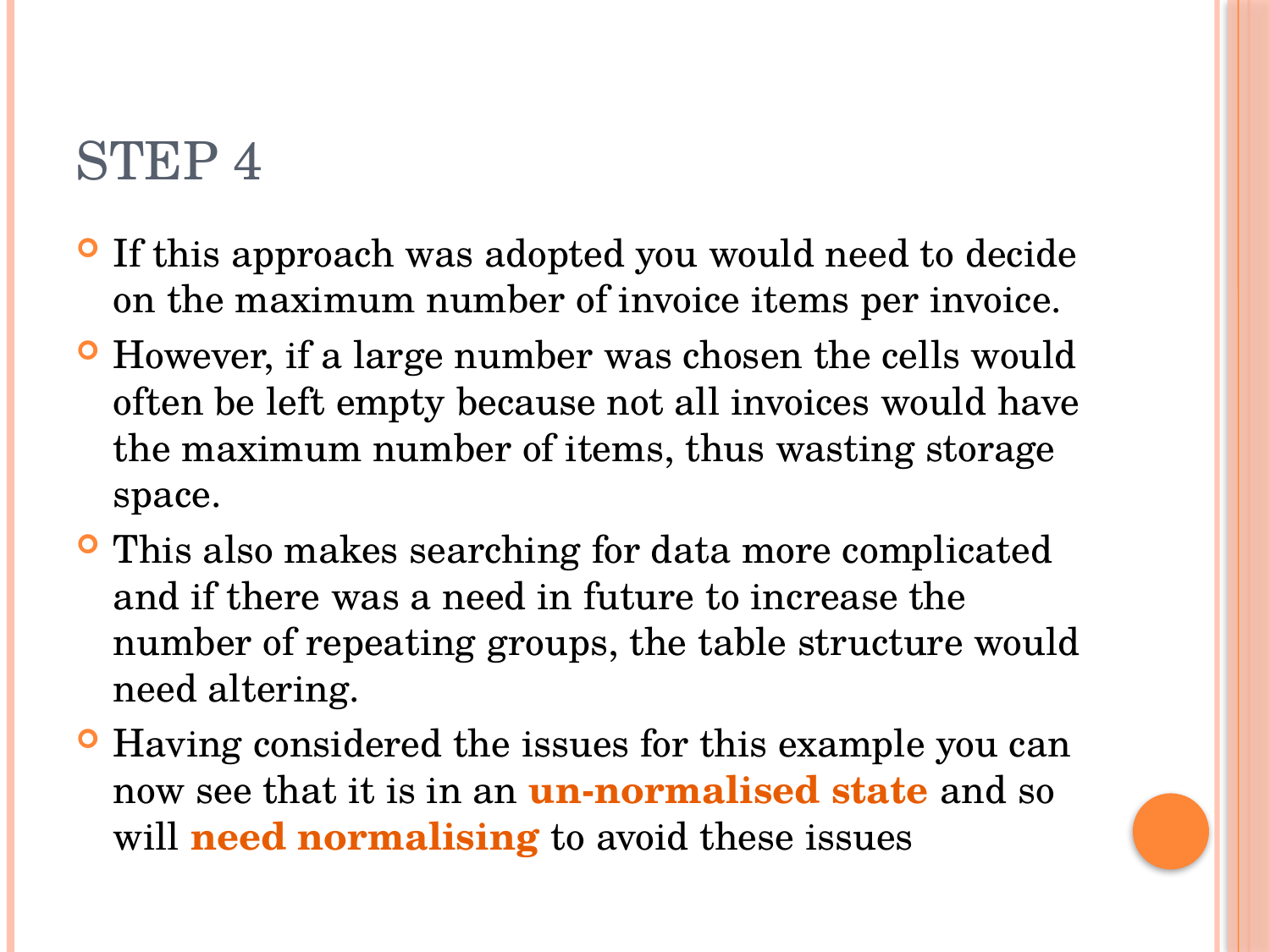

# Step 4
If this approach was adopted you would need to decide on the maximum number of invoice items per invoice.
However, if a large number was chosen the cells would often be left empty because not all invoices would have the maximum number of items, thus wasting storage space.
This also makes searching for data more complicated and if there was a need in future to increase the number of repeating groups, the table structure would need altering.
Having considered the issues for this example you can now see that it is in an un-normalised state and so will need normalising to avoid these issues